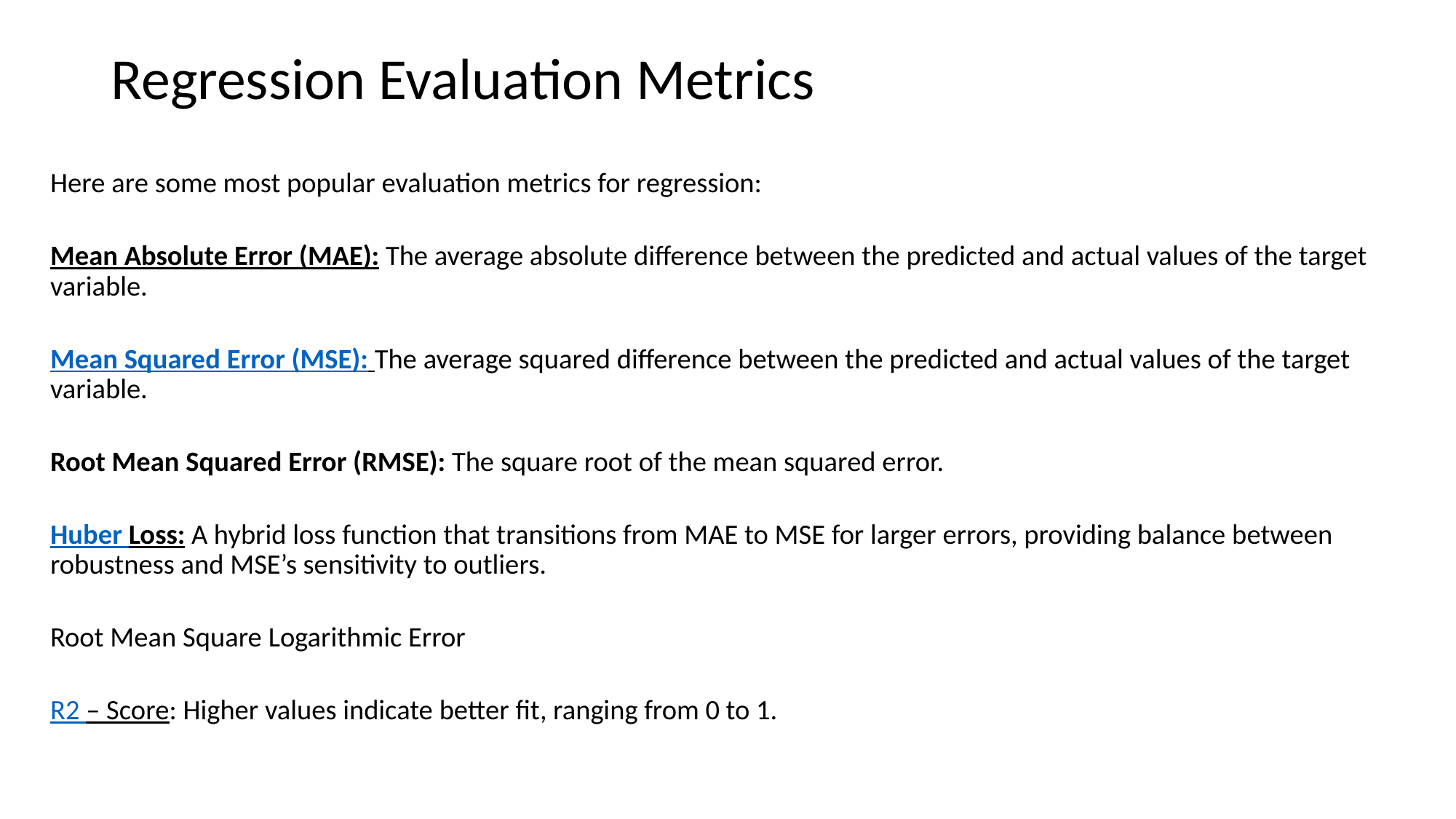

# Regression Evaluation Metrics
Here are some most popular evaluation metrics for regression:

Mean Absolute Error (MAE): The average absolute difference between the predicted and actual values of the target variable.

Mean Squared Error (MSE): The average squared difference between the predicted and actual values of the target variable.

Root Mean Squared Error (RMSE): The square root of the mean squared error.

Huber Loss: A hybrid loss function that transitions from MAE to MSE for larger errors, providing balance between robustness and MSE’s sensitivity to outliers.

Root Mean Square Logarithmic Error

R2 – Score: Higher values indicate better fit, ranging from 0 to 1.